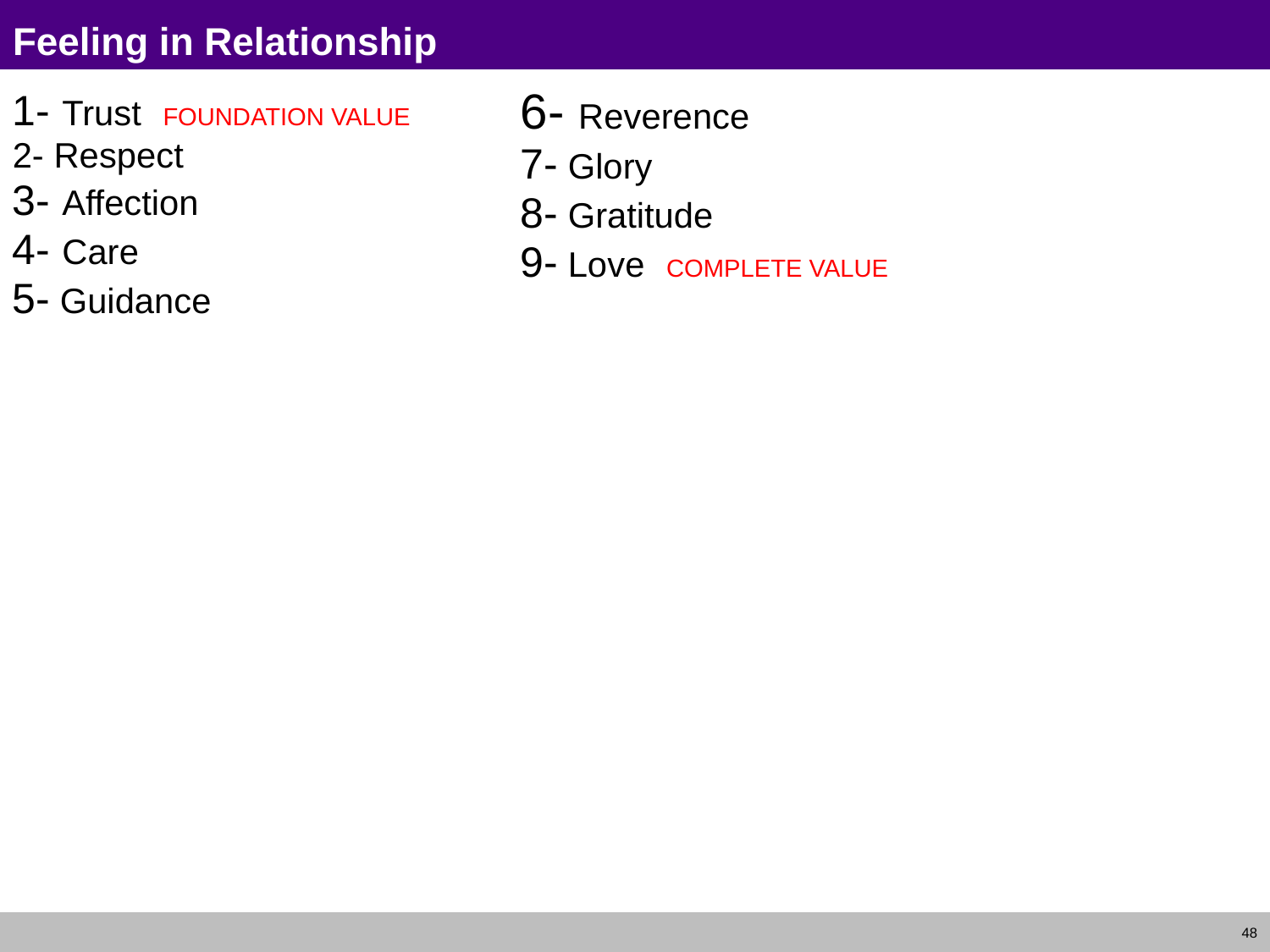

# Feeling in Relationship
6- Reverence
7- Glory
8- Gratitude
9- Love  COMPLETE VALUE
1- Trust  FOUNDATION VALUE
2- Respect
3- Affection
4- Care
5- Guidance